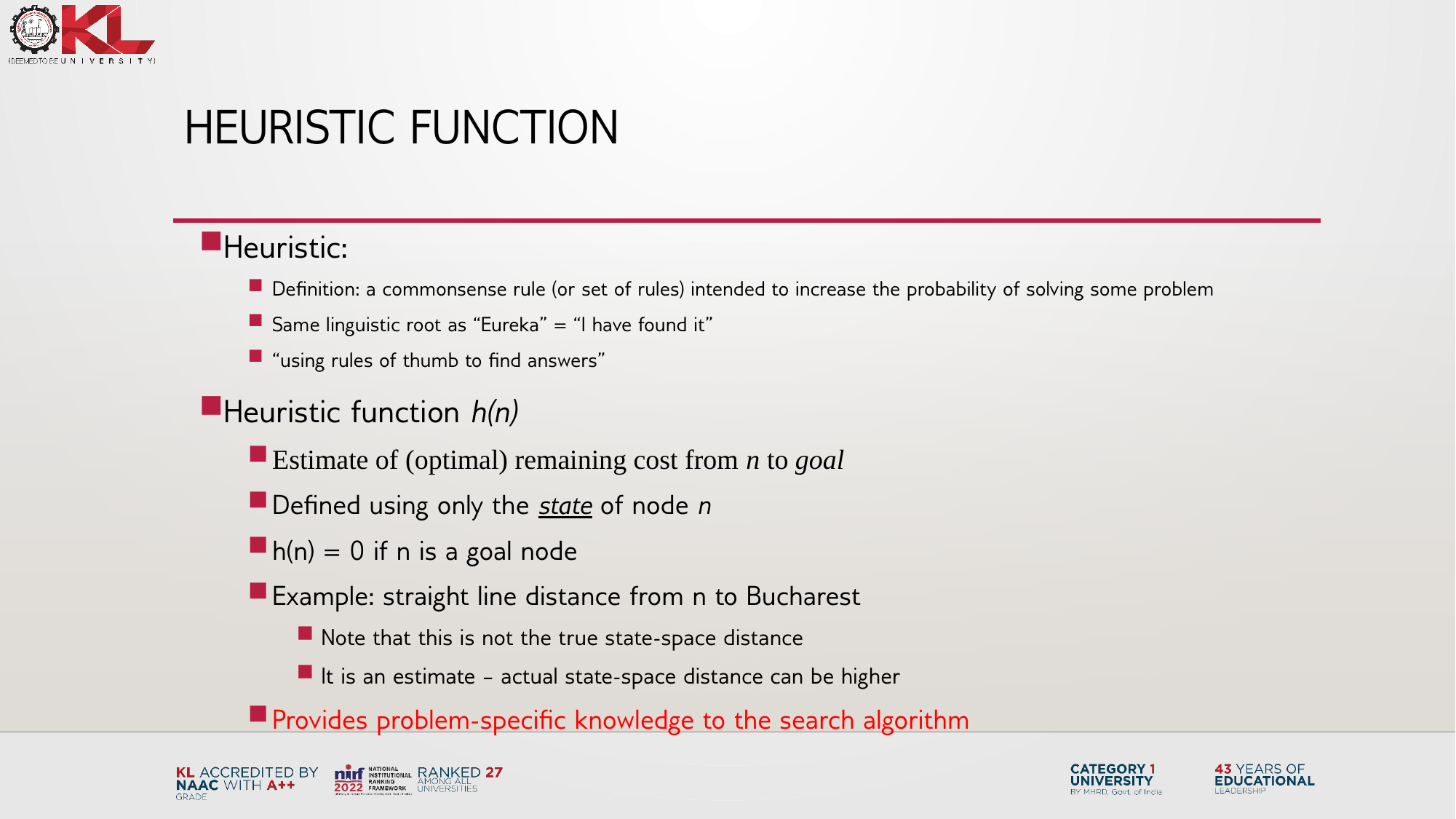

# Heuristic function
Heuristic:
Definition: a commonsense rule (or set of rules) intended to increase the probability of solving some problem
Same linguistic root as “Eureka” = “I have found it”
“using rules of thumb to find answers”
Heuristic function h(n)
Estimate of (optimal) remaining cost from n to goal
Defined using only the state of node n
h(n) = 0 if n is a goal node
Example: straight line distance from n to Bucharest
Note that this is not the true state-space distance
It is an estimate – actual state-space distance can be higher
Provides problem-specific knowledge to the search algorithm